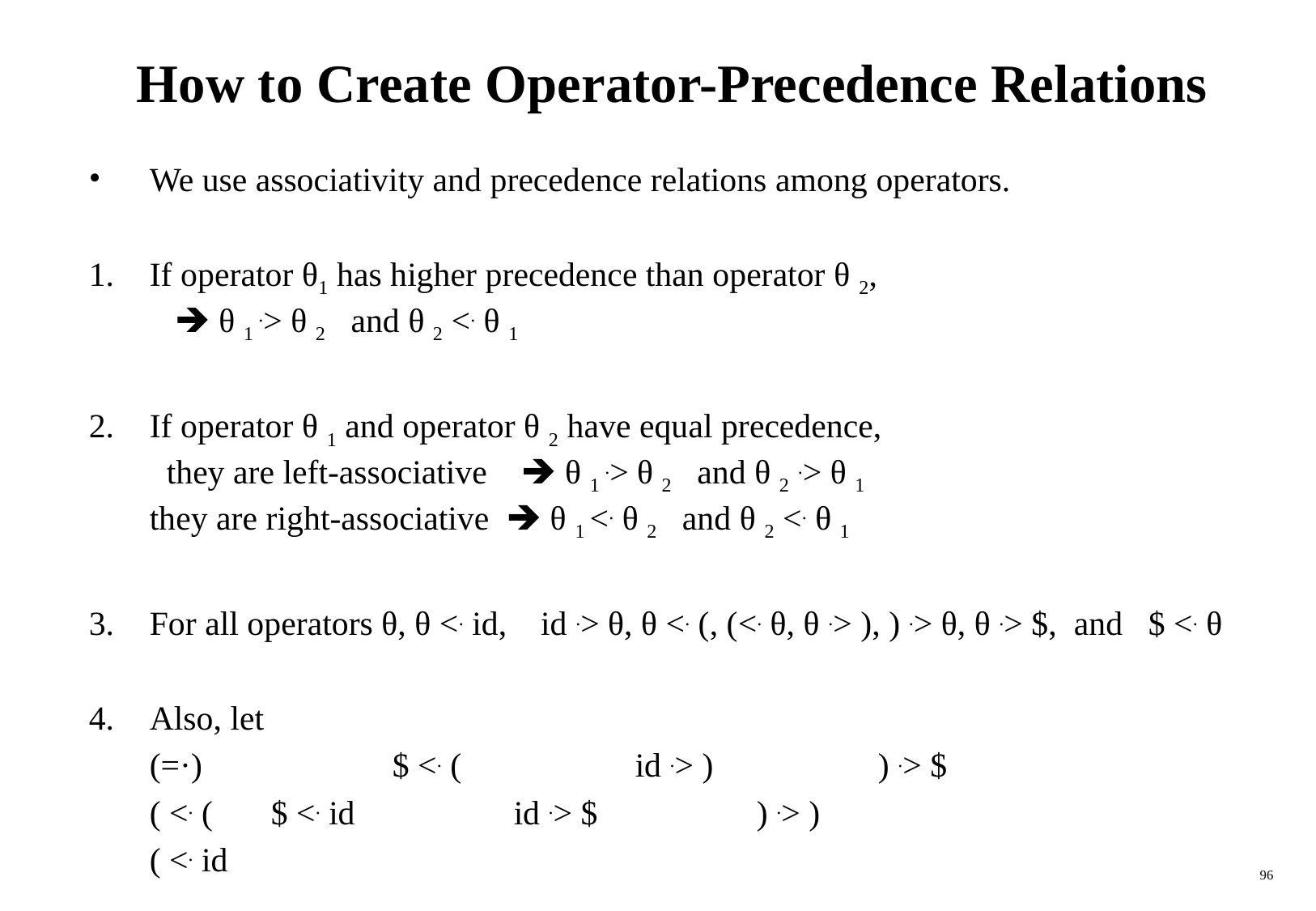

# How to Create Operator-Precedence Relations
We use associativity and precedence relations among operators.

If operator θ1 has higher precedence than operator θ 2,                                               🡺 θ 1 .> θ 2   and θ 2 <. θ 1

If operator θ 1 and operator θ 2 have equal precedence,                                              they are left-associative    🡺 θ 1 .> θ 2   and θ 2 .> θ 1                                                                     they are right-associative  🡺 θ 1 <. θ 2   and θ 2 <. θ 1

For all operators θ, θ <. id,    id .> θ, θ <. (, (<. θ, θ .> ), ) .> θ, θ .> $,  and   $ <. θ

Also, let
	(=·)		$ <. (		id .> )		) .> $
	( <. (	$ <. id		id .> $		) .> )
	( <. id

96